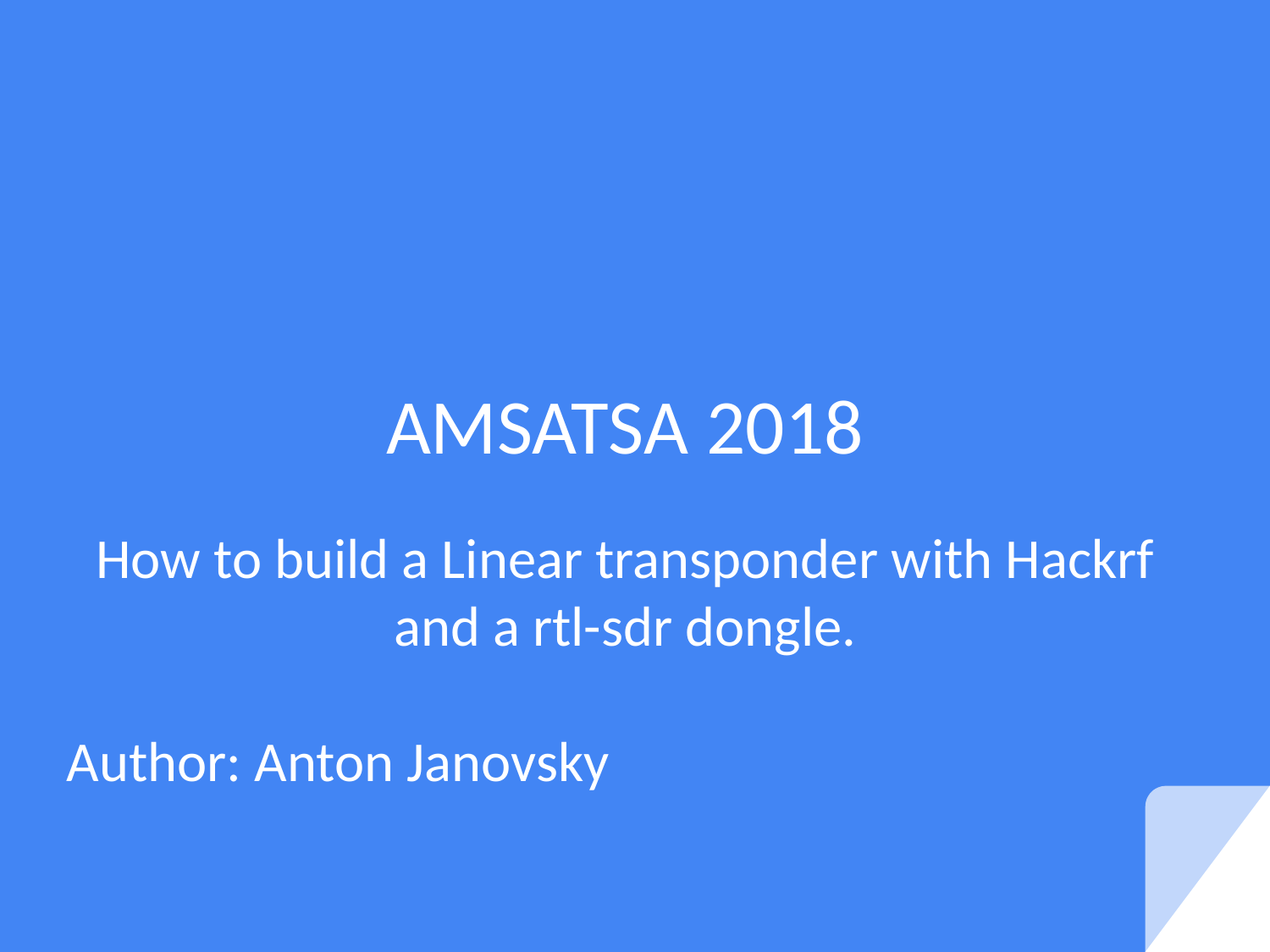

AMSATSA 2018
How to build a Linear transponder with Hackrf and a rtl-sdr dongle.

Author: Anton Janovsky